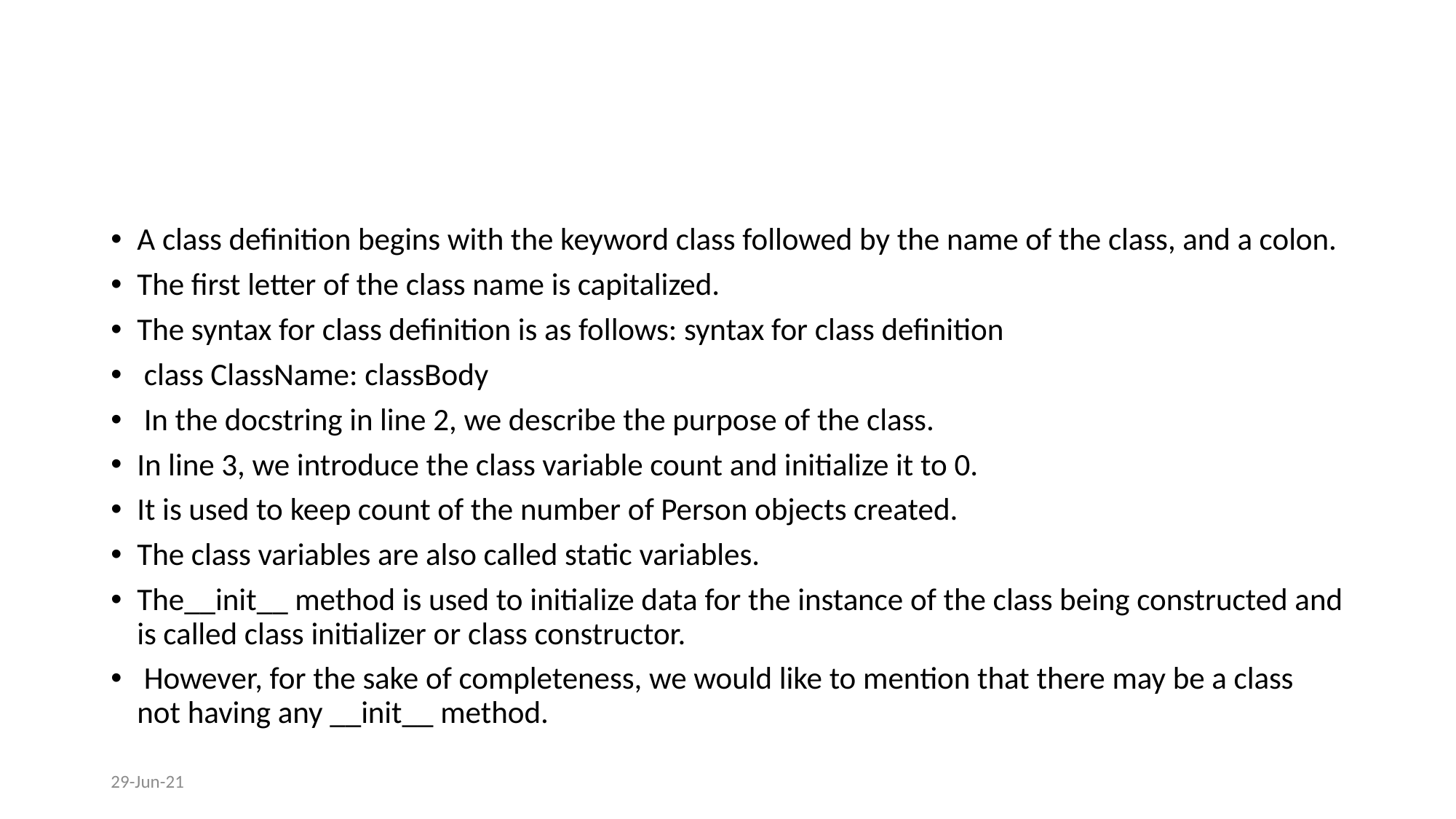

#
A class definition begins with the keyword class followed by the name of the class, and a colon.
The first letter of the class name is capitalized.
The syntax for class definition is as follows: syntax for class definition
 class ClassName: classBody
 In the docstring in line 2, we describe the purpose of the class.
In line 3, we introduce the class variable count and initialize it to 0.
It is used to keep count of the number of Person objects created.
The class variables are also called static variables.
The__init__ method is used to initialize data for the instance of the class being constructed and is called class initializer or class constructor.
 However, for the sake of completeness, we would like to mention that there may be a class not having any __init__ method.
29-Jun-21